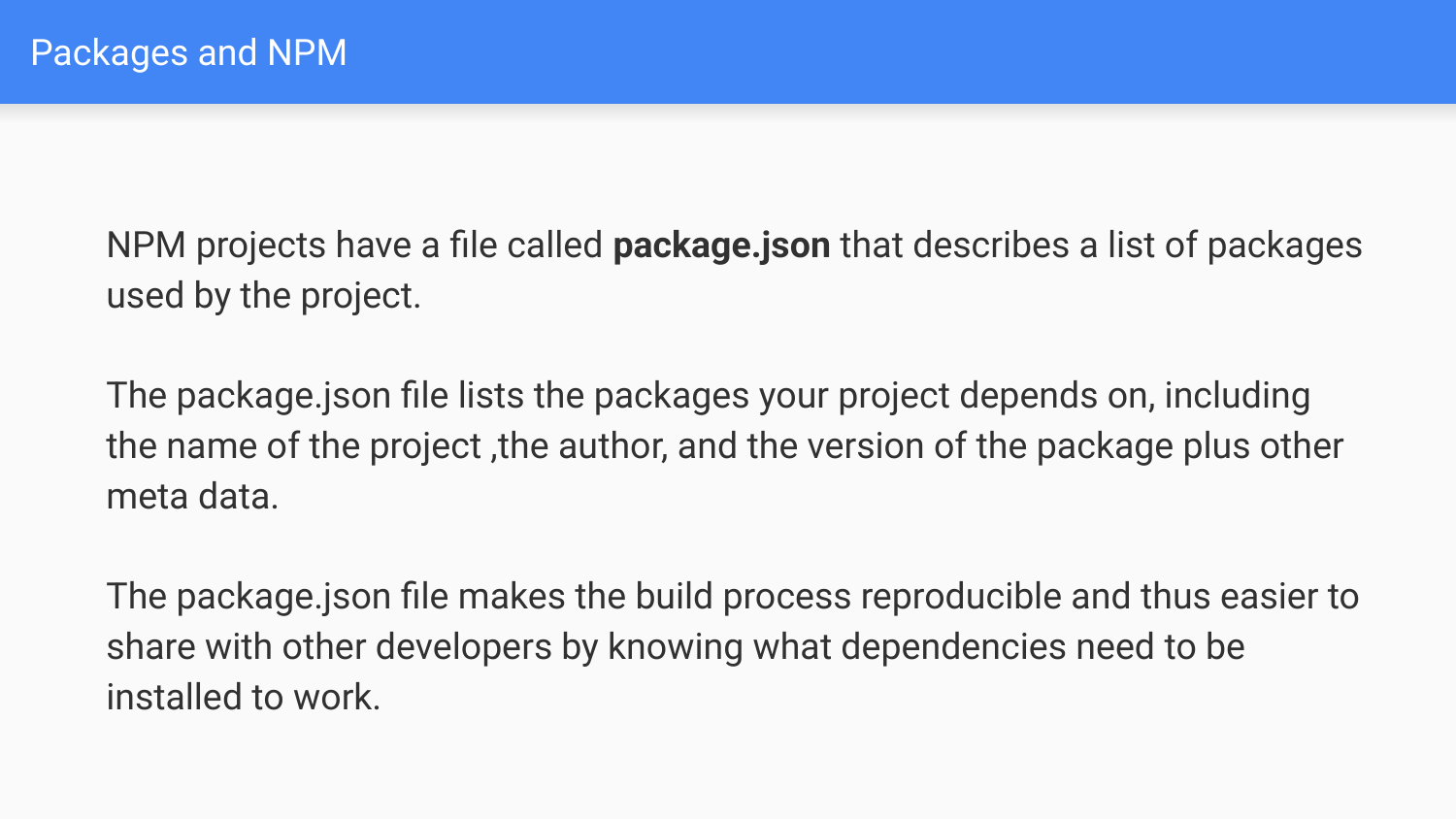

# Packages and NPM

NPM projects have a file called package.json that describes a list of packages used by the project.

The package.json file lists the packages your project depends on, including the name of the project ,the author, and the version of the package plus other meta data.

The package.json file makes the build process reproducible and thus easier to share with other developers by knowing what dependencies need to be installed to work.